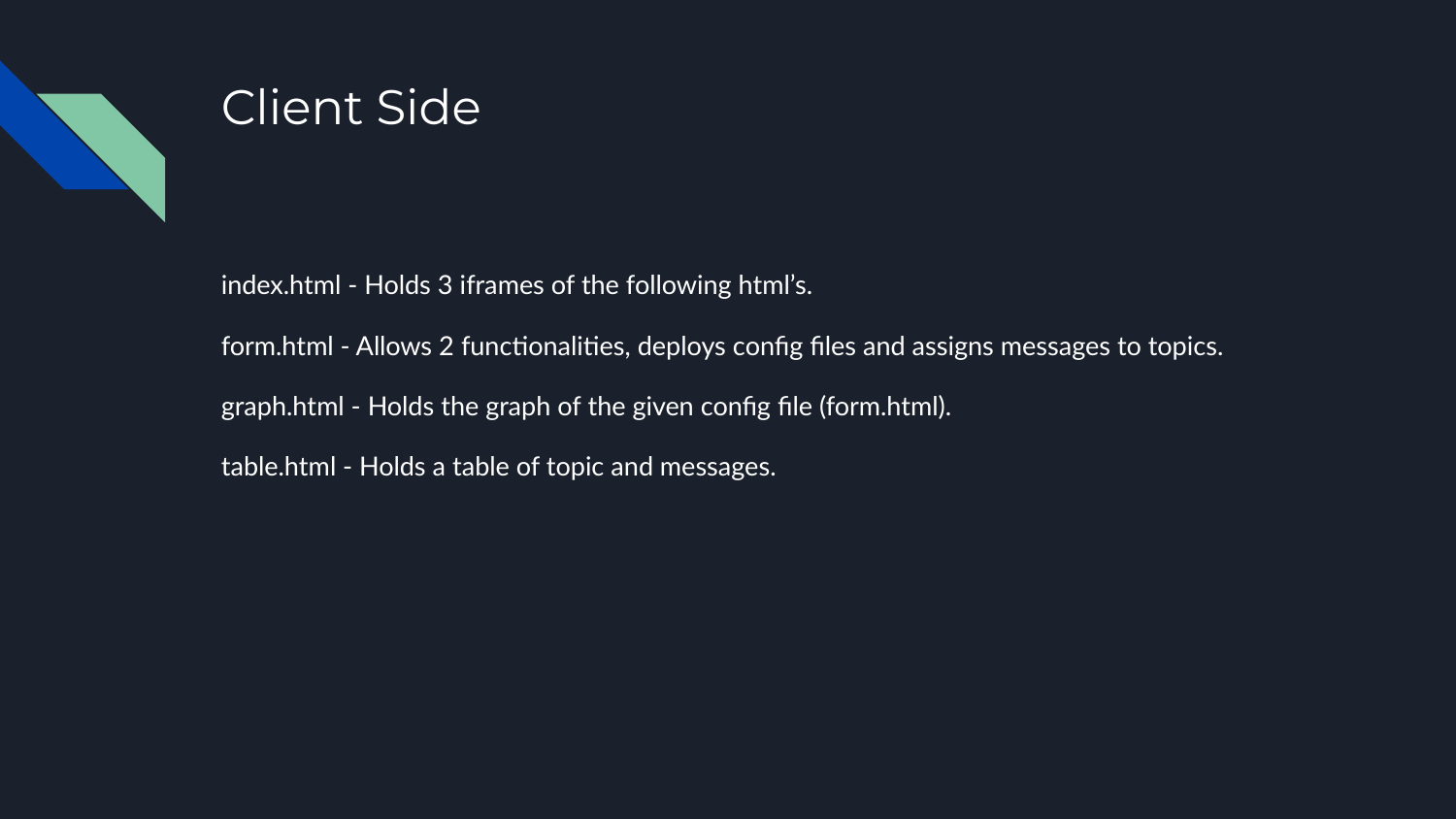

# Client Side
index.html - Holds 3 iframes of the following html’s.
form.html - Allows 2 functionalities, deploys config files and assigns messages to topics.
graph.html - Holds the graph of the given config file (form.html).
table.html - Holds a table of topic and messages.